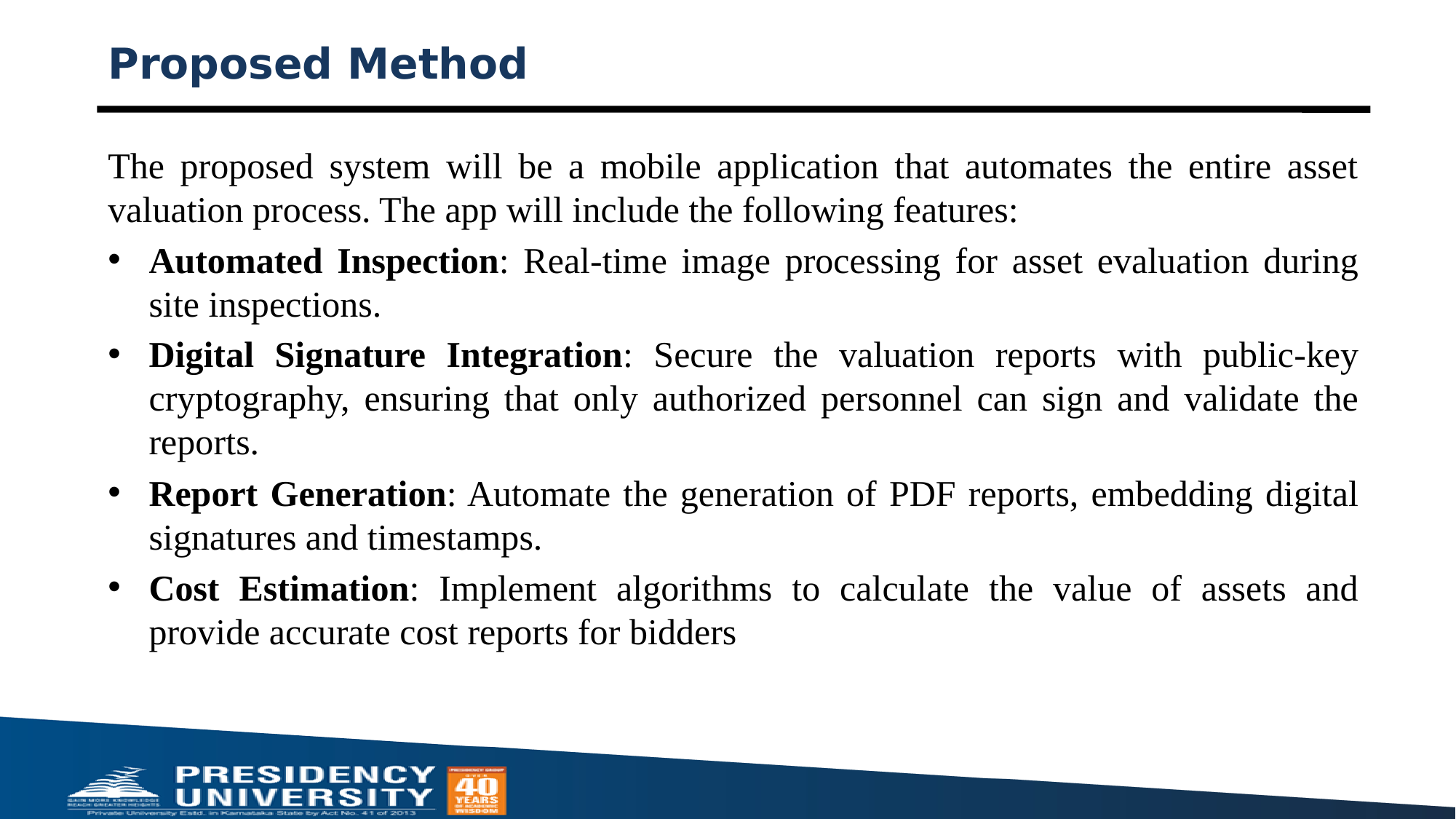

# Proposed Method
The proposed system will be a mobile application that automates the entire asset valuation process. The app will include the following features:
Automated Inspection: Real-time image processing for asset evaluation during site inspections.
Digital Signature Integration: Secure the valuation reports with public-key cryptography, ensuring that only authorized personnel can sign and validate the reports.
Report Generation: Automate the generation of PDF reports, embedding digital signatures and timestamps.
Cost Estimation: Implement algorithms to calculate the value of assets and provide accurate cost reports for bidders